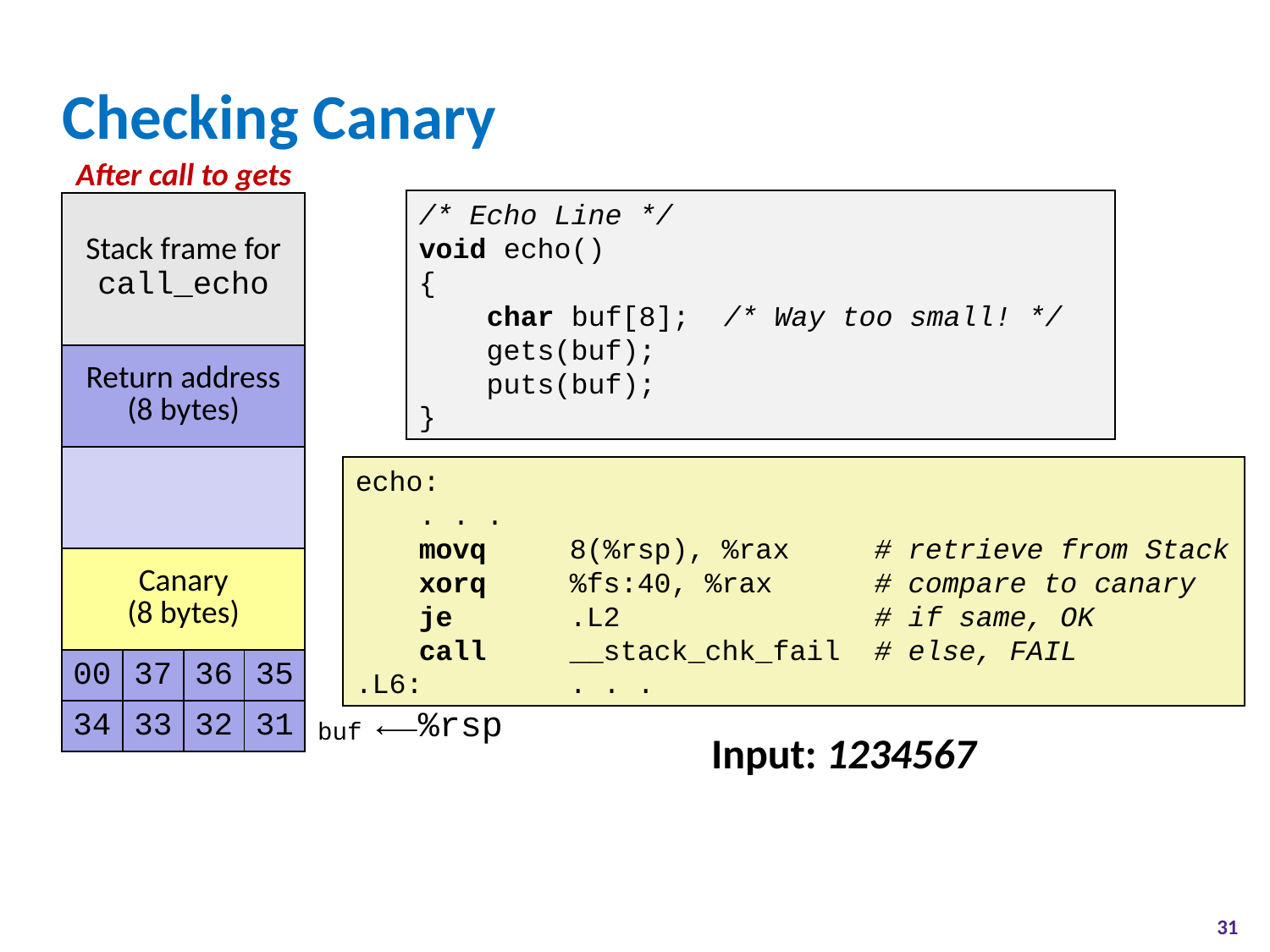

# Checking Canary
After call to gets
/* Echo Line */
void echo()
{
    char buf[8];  /* Way too small! */
    gets(buf);
    puts(buf);
}
| Stack frame for call\_echo |  |  |  |
| --- | --- | --- | --- |
| Return address (8 bytes) |  |  |  |
|  |  |  |  |
| Canary (8 bytes) |  |  |  |
| 00 | 37 | 36 | 35 |
| 34 | 33 | 32 | 31 |
echo:
	. . .
	movq	8(%rsp), %rax     # retrieve from Stack
	xorq	%fs:40, %rax      # compare to canary
	je	.L2               # if same, OK
	call	__stack_chk_fail  # else, FAIL
.L6:	. . .
buf
⟵%rsp
Input: 1234567
31